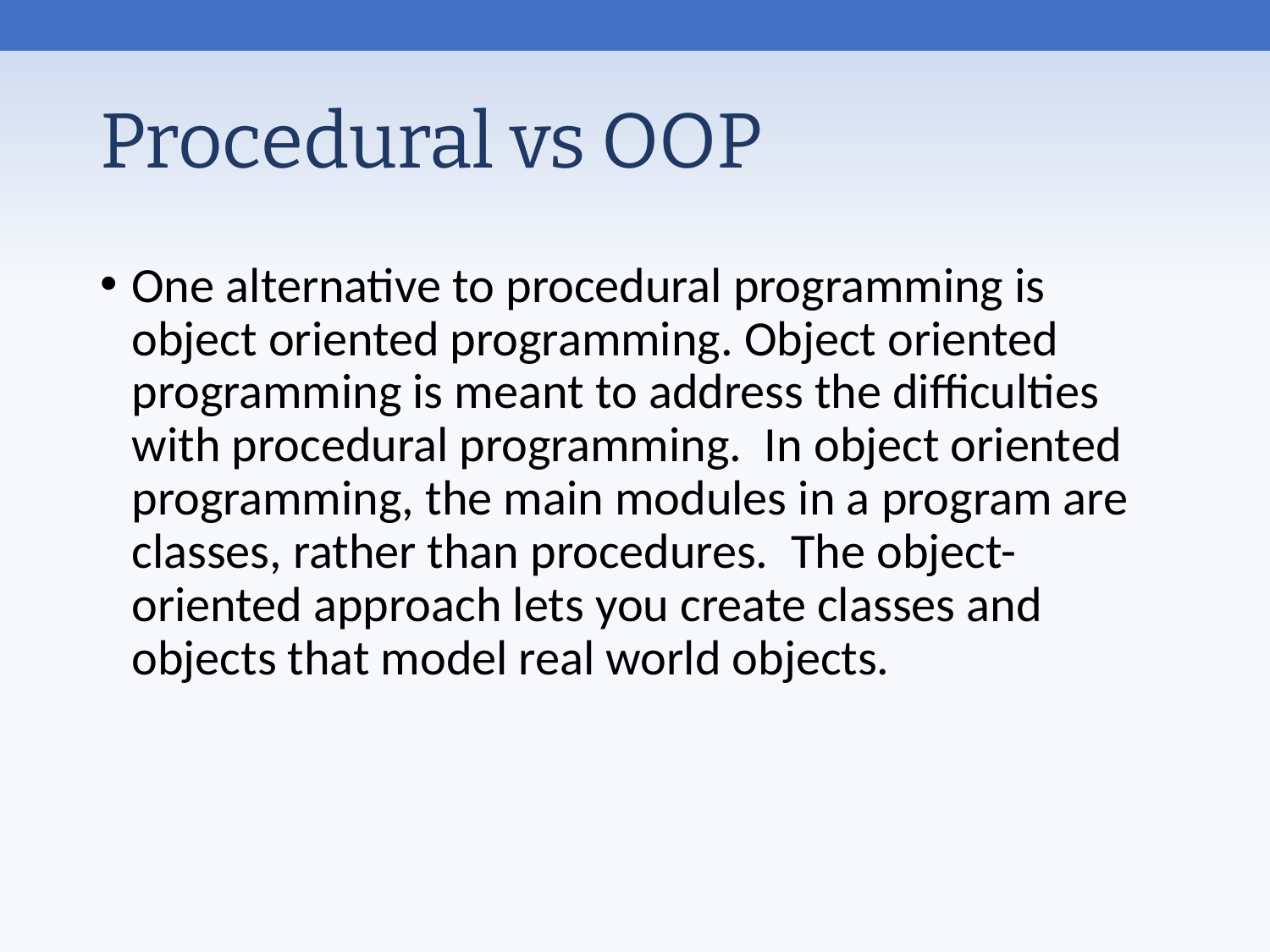

# Procedural vs OOP
One alternative to procedural programming is object oriented programming. Object oriented programming is meant to address the difficulties with procedural programming.  In object oriented programming, the main modules in a program are classes, rather than procedures.  The object-oriented approach lets you create classes and objects that model real world objects.